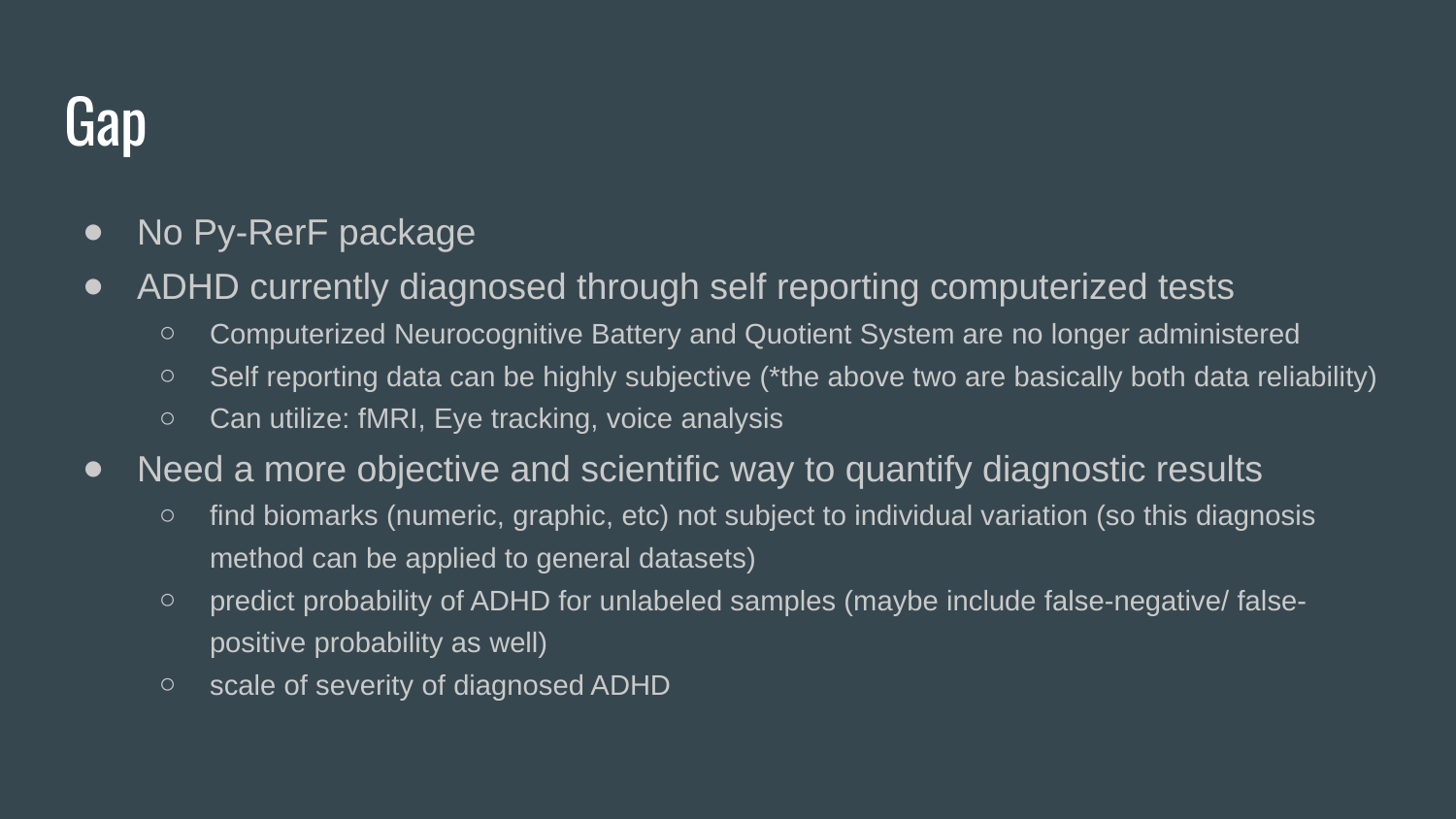

# Gap
No baseline for a healthy brain in Random Forest
Based on fMRI, EEG
ADHD currently diagnosed through self reporting forms and computerized tests
However, Computerized Neurocognitive Battery (CNB) and Quotient ADHD System are no longer administered to patients in HBN
Self reporting data can be highly subjective
No Py-RerF package
ADHD currently diagnosed through self reporting computerized tests
Computerized Neurocognitive Battery and Quotient System are no longer administered
Self reporting data can be highly subjective (*the above two are basically both data reliability)
Can utilize: fMRI, Eye tracking, voice analysis
Need a more objective and scientific way to quantify diagnostic results
find biomarks (numeric, graphic, etc) not subject to individual variation (so this diagnosis method can be applied to general datasets)
predict probability of ADHD for unlabeled samples (maybe include false-negative/ false-positive probability as well)
scale of severity of diagnosed ADHD